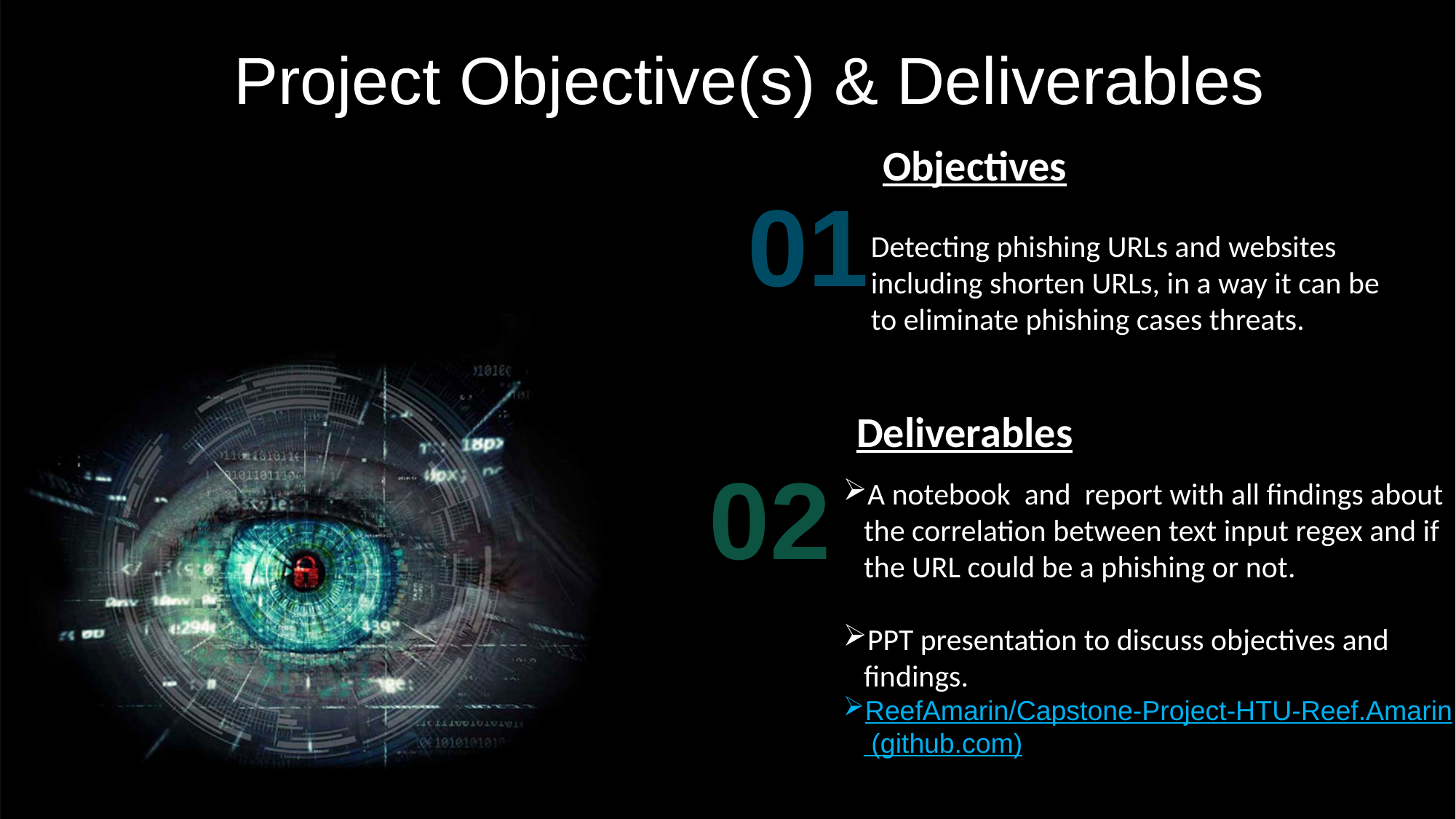

Project Objective(s) & Deliverables
Objectives
Detecting phishing URLs and websites including shorten URLs, in a way it can be to eliminate phishing cases threats.
01
Deliverables
A notebook  and  report with all findings about the correlation between text input regex and if the URL could be a phishing or not.

PPT presentation to discuss objectives and findings.
ReefAmarin/Capstone-Project-HTU-Reef.Amarin (github.com)
02